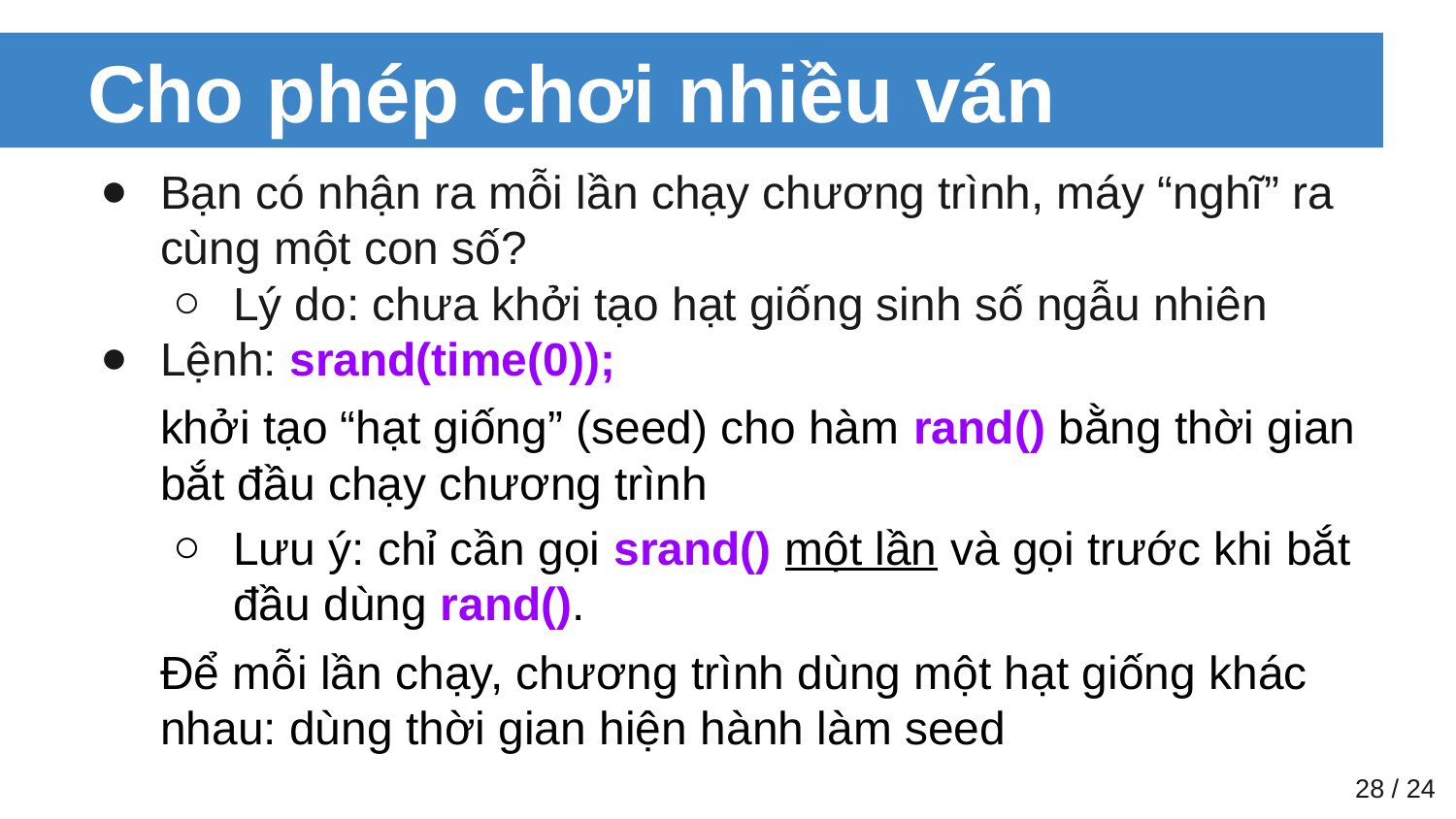

# Cho phép chơi nhiều ván
Bạn có nhận ra mỗi lần chạy chương trình, máy “nghĩ” ra cùng một con số?
Lý do: chưa khởi tạo hạt giống sinh số ngẫu nhiên
Lệnh: srand(time(0));
khởi tạo “hạt giống” (seed) cho hàm rand() bằng thời gian bắt đầu chạy chương trình
Lưu ý: chỉ cần gọi srand() một lần và gọi trước khi bắt đầu dùng rand().
Để mỗi lần chạy, chương trình dùng một hạt giống khác nhau: dùng thời gian hiện hành làm seed
28 / 24